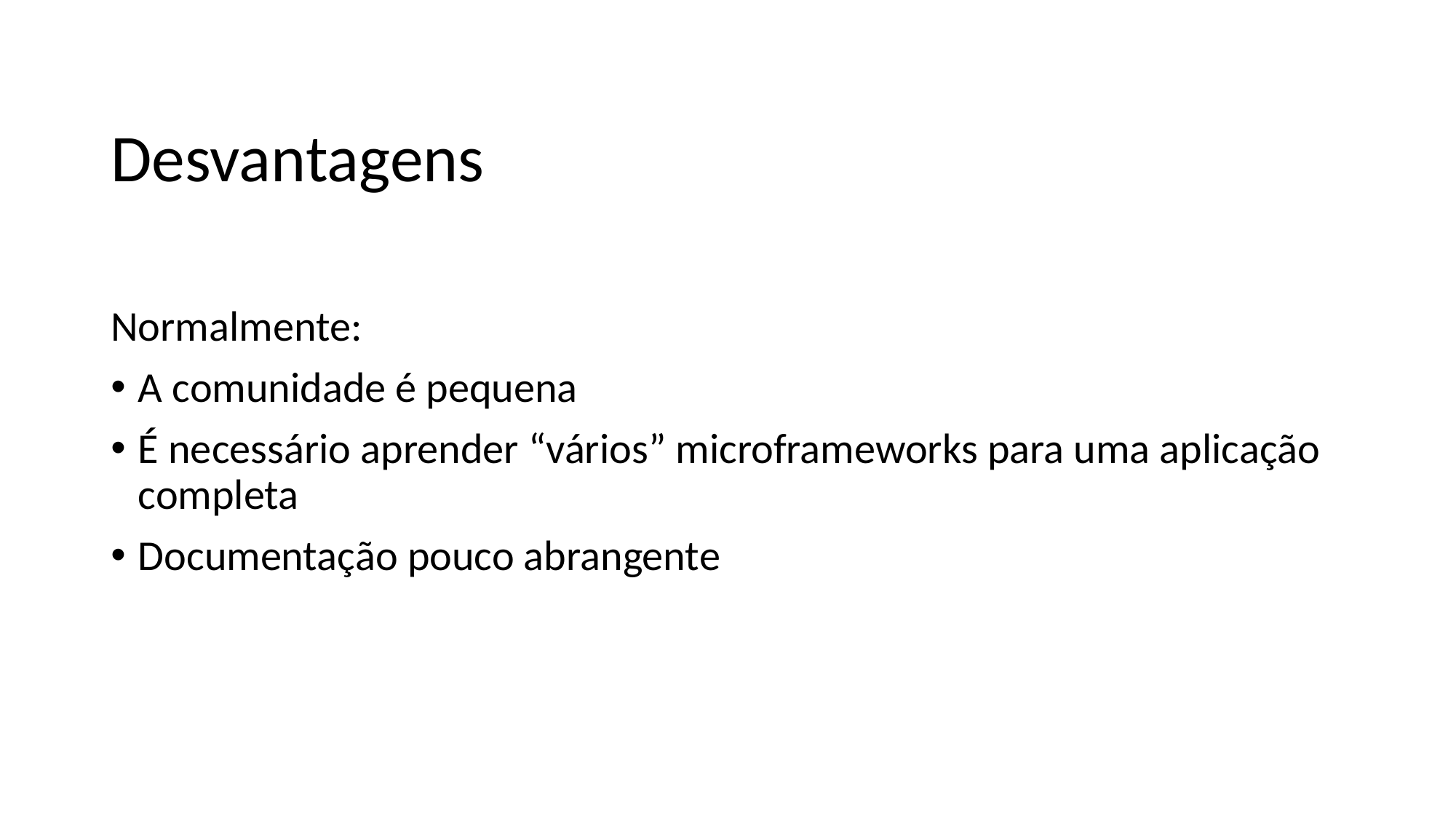

# Desvantagens
Normalmente:
A comunidade é pequena
É necessário aprender “vários” microframeworks para uma aplicação completa
Documentação pouco abrangente